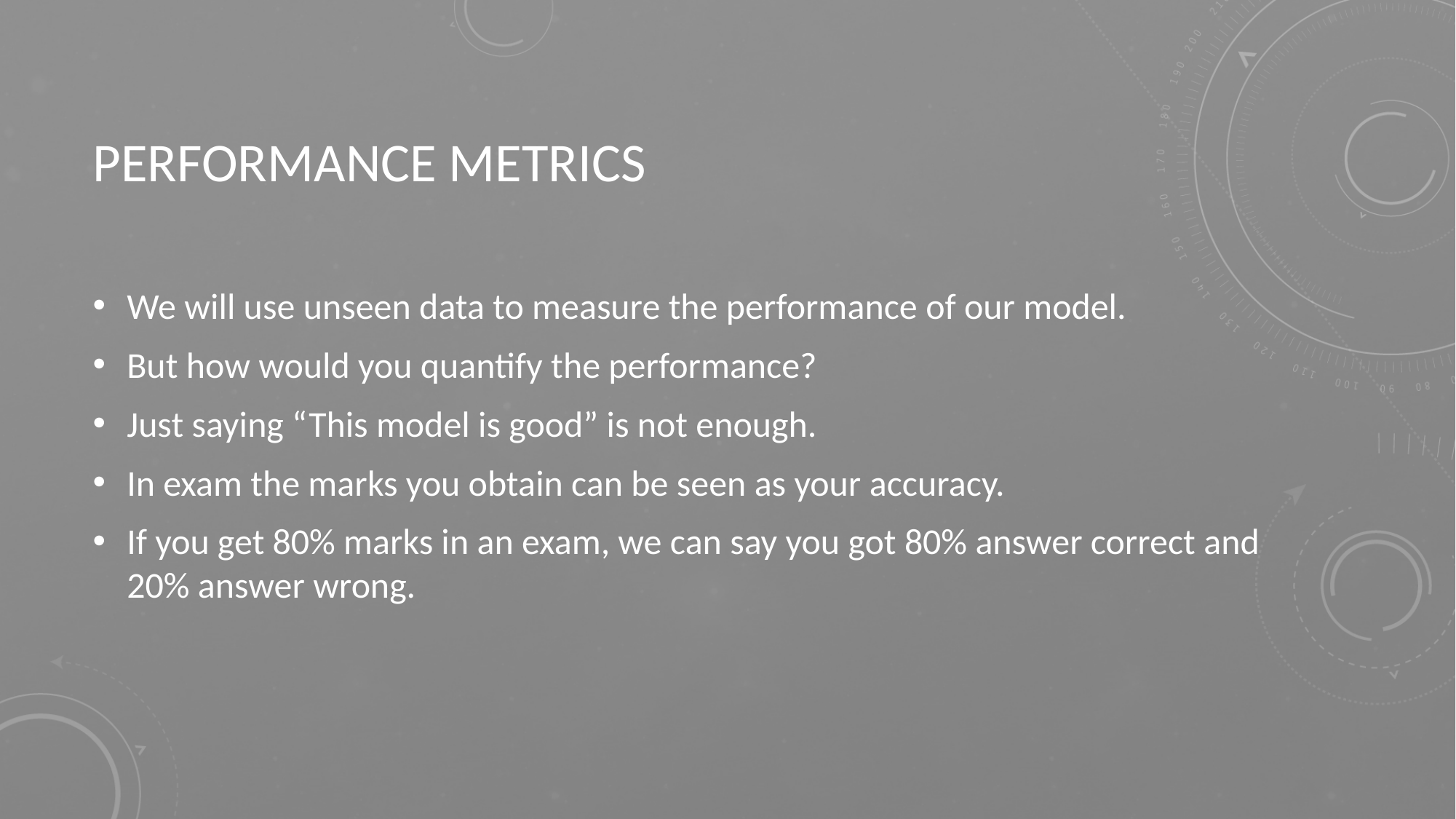

# Performance Metrics
We will use unseen data to measure the performance of our model.
But how would you quantify the performance?
Just saying “This model is good” is not enough.
In exam the marks you obtain can be seen as your accuracy.
If you get 80% marks in an exam, we can say you got 80% answer correct and 20% answer wrong.